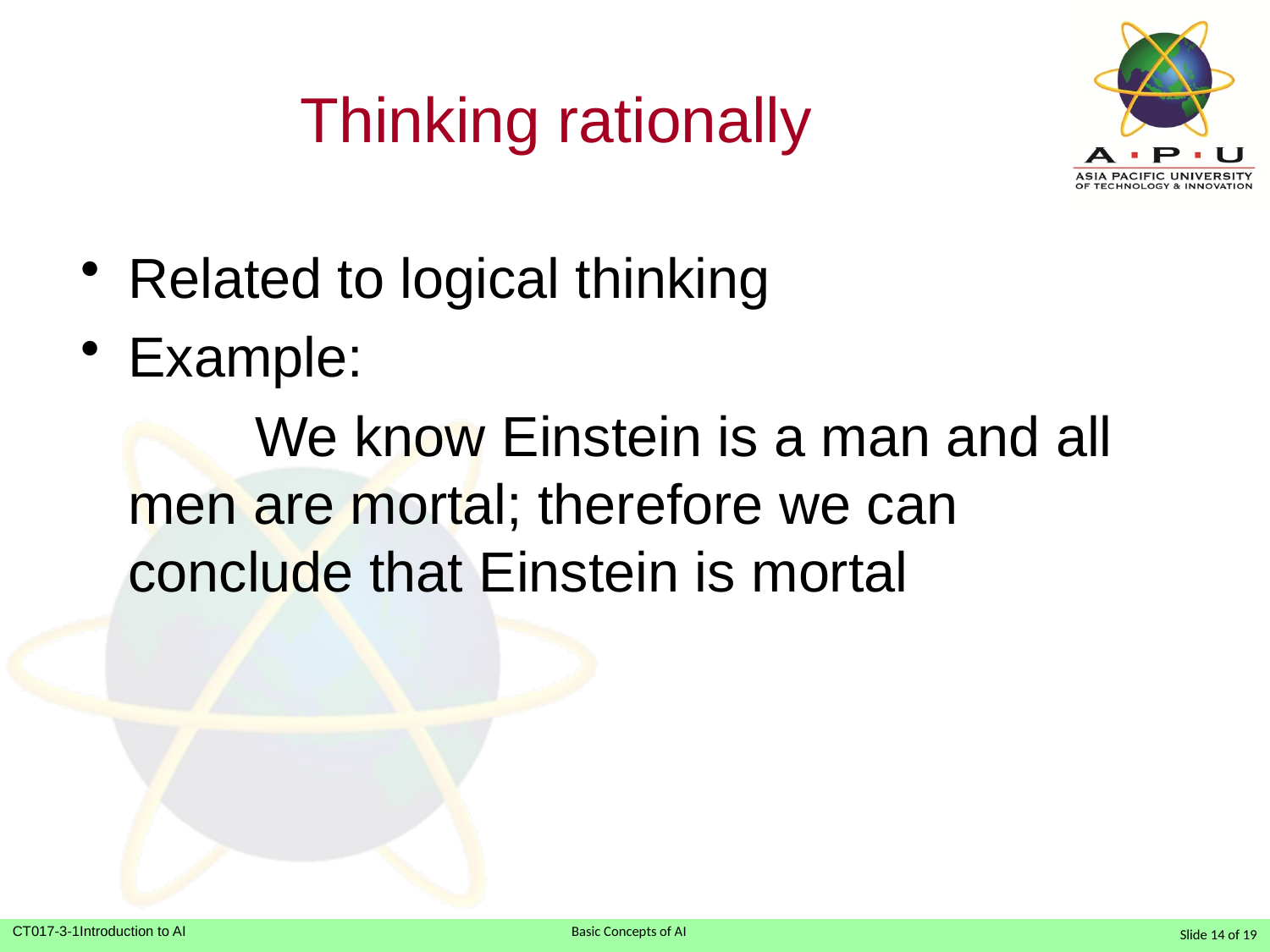

# Thinking rationally
Related to logical thinking
Example:
		We know Einstein is a man and all men are mortal; therefore we can conclude that Einstein is mortal
Slide 14 of 19